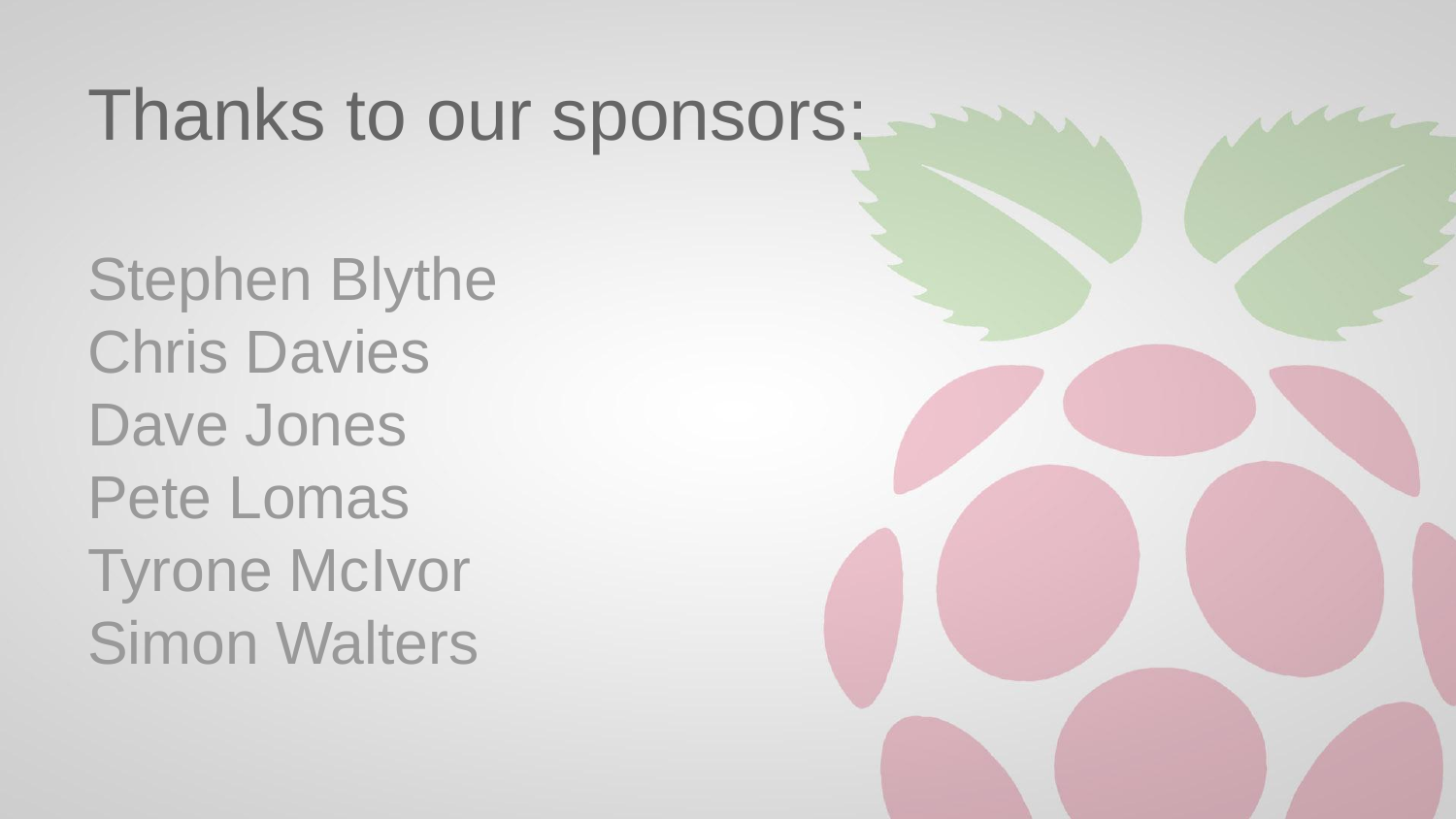

# Thanks to our sponsors:
Stephen Blythe
Chris Davies
Dave Jones
Pete Lomas
Tyrone McIvor
Simon Walters